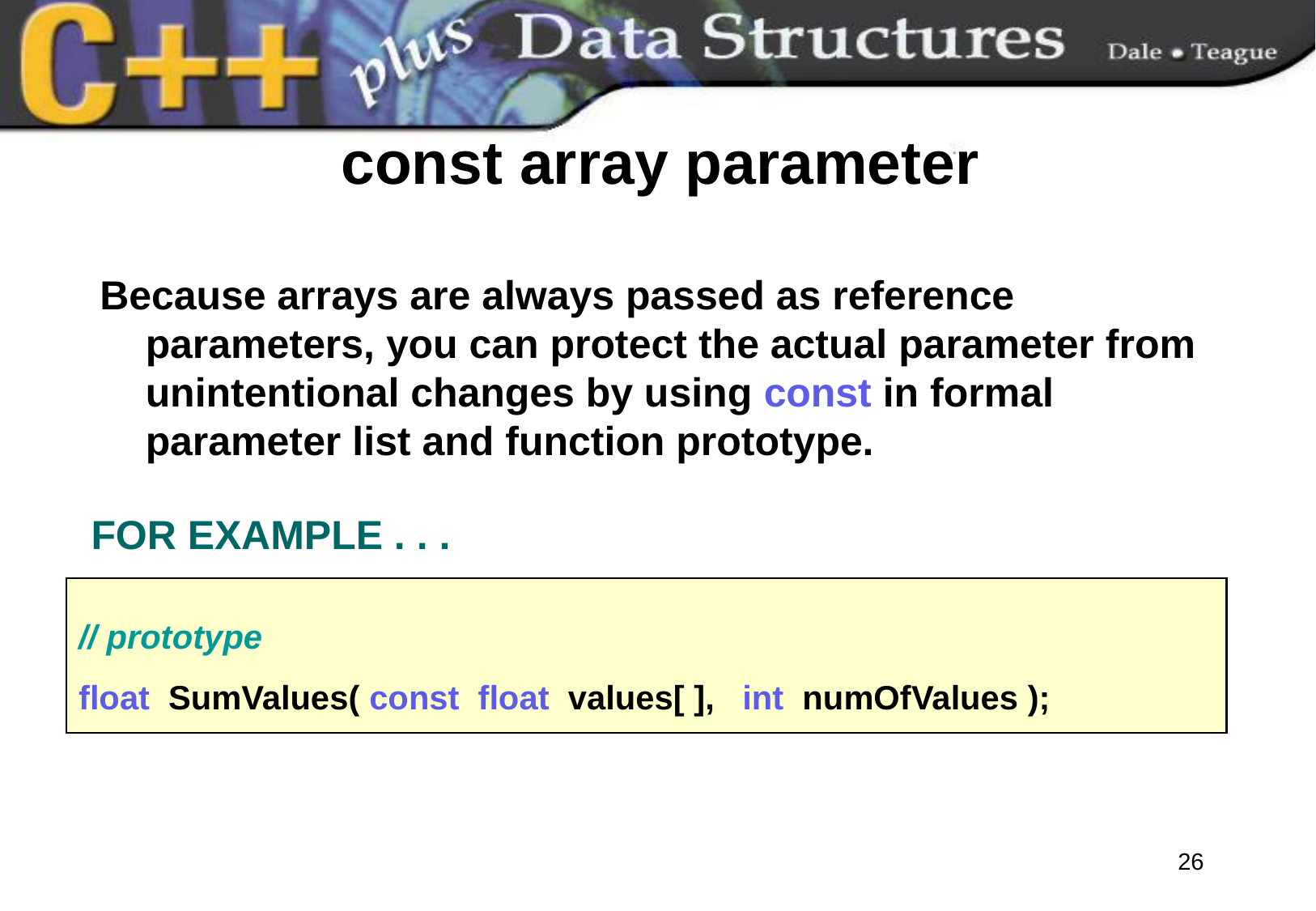

# const array parameter
Because arrays are always passed as reference parameters, you can protect the actual parameter from unintentional changes by using const in formal parameter list and function prototype.
FOR EXAMPLE . . .
// prototype
float  SumValues( const  float  values[ ],   int  numOfValues );
26